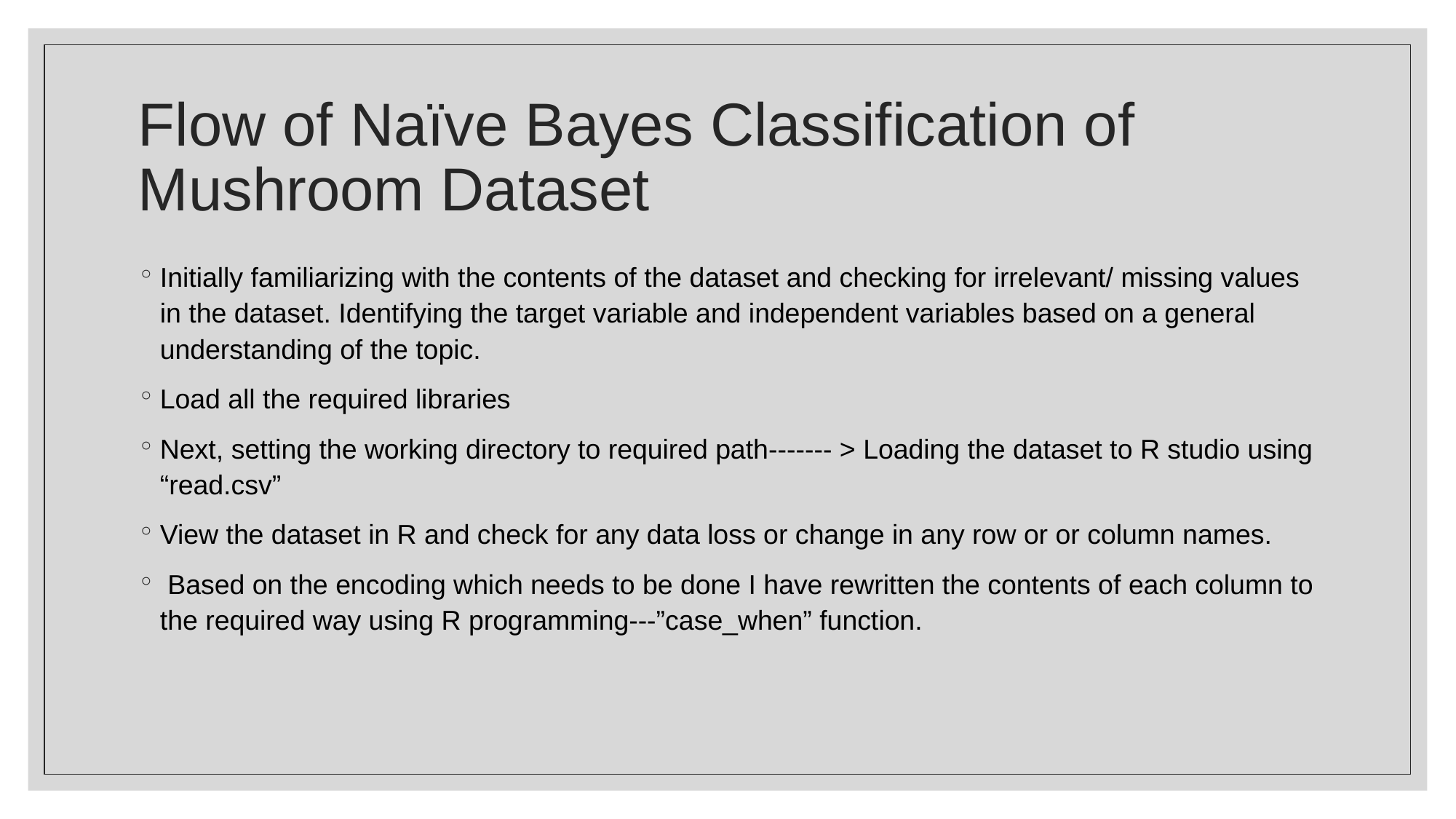

# Flow of Naïve Bayes Classification of Mushroom Dataset
Initially familiarizing with the contents of the dataset and checking for irrelevant/ missing values in the dataset. Identifying the target variable and independent variables based on a general understanding of the topic.
Load all the required libraries
Next, setting the working directory to required path------- > Loading the dataset to R studio using “read.csv”
View the dataset in R and check for any data loss or change in any row or or column names.
 Based on the encoding which needs to be done I have rewritten the contents of each column to the required way using R programming---”case_when” function.